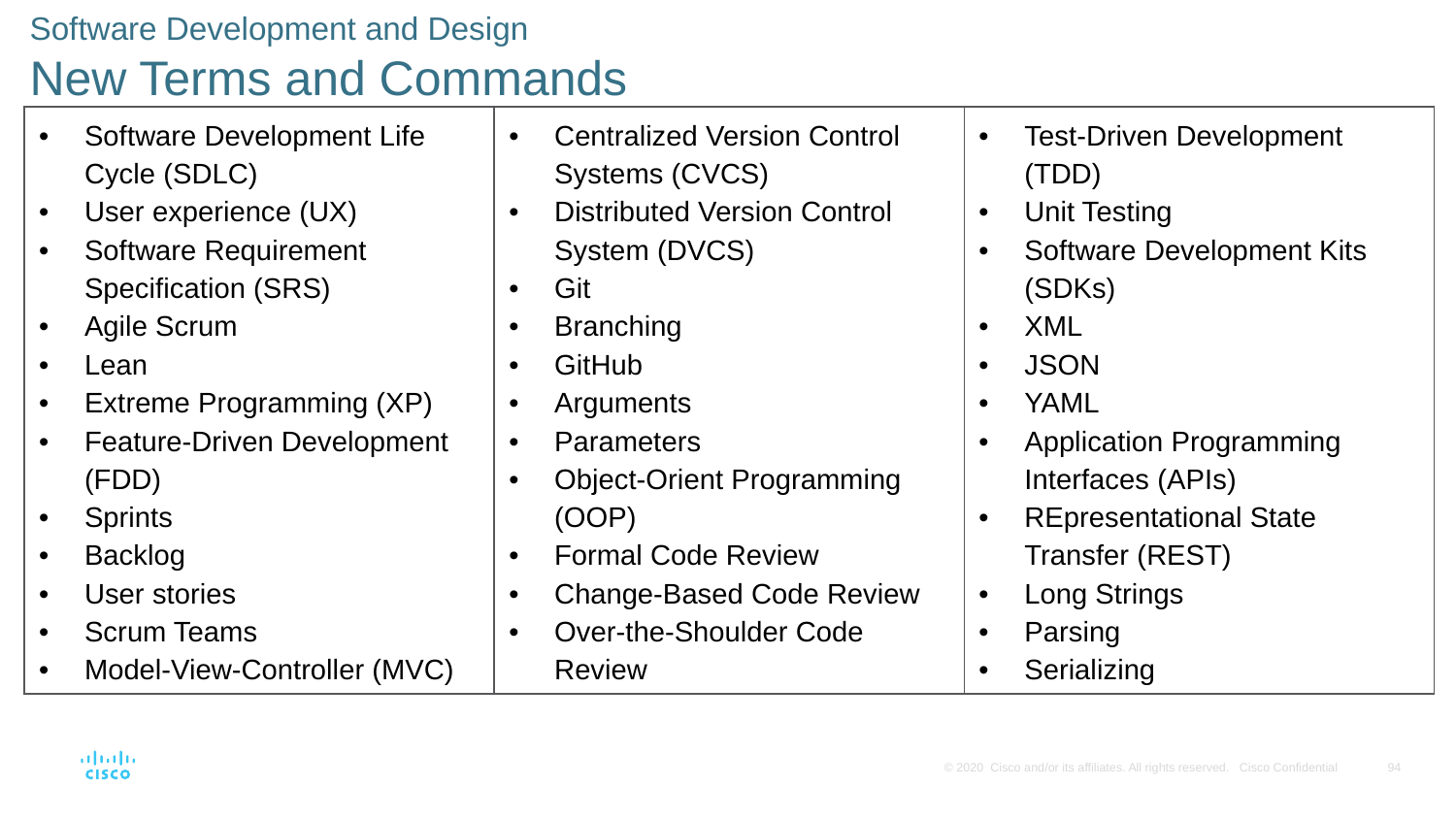

# Software Development and Design New Terms and Commands
| Software Development Life Cycle (SDLC) User experience (UX) Software Requirement Specification (SRS) Agile Scrum Lean Extreme Programming (XP) Feature-Driven Development (FDD) Sprints Backlog User stories Scrum Teams Model-View-Controller (MVC) | Centralized Version Control Systems (CVCS) Distributed Version Control System (DVCS) Git Branching GitHub Arguments Parameters Object-Orient Programming (OOP) Formal Code Review Change-Based Code Review Over-the-Shoulder Code Review | Test-Driven Development (TDD) Unit Testing Software Development Kits (SDKs) XML JSON YAML Application Programming Interfaces (APIs) REpresentational State Transfer (REST) Long Strings Parsing Serializing |
| --- | --- | --- |